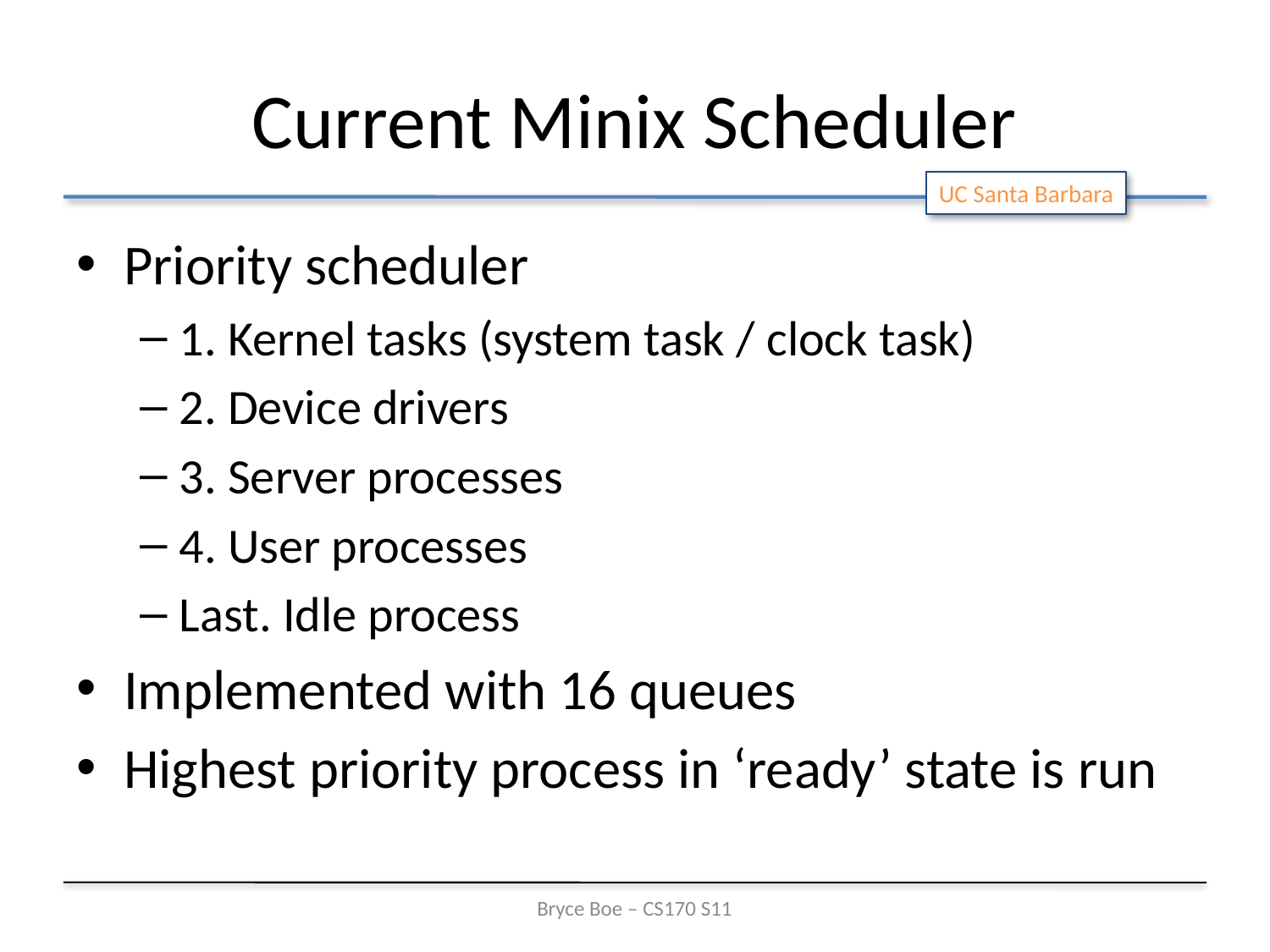

# Current Minix Scheduler
Priority scheduler
1. Kernel tasks (system task / clock task)
2. Device drivers
3. Server processes
4. User processes
Last. Idle process
Implemented with 16 queues
Highest priority process in ‘ready’ state is run
Bryce Boe – CS170 S11